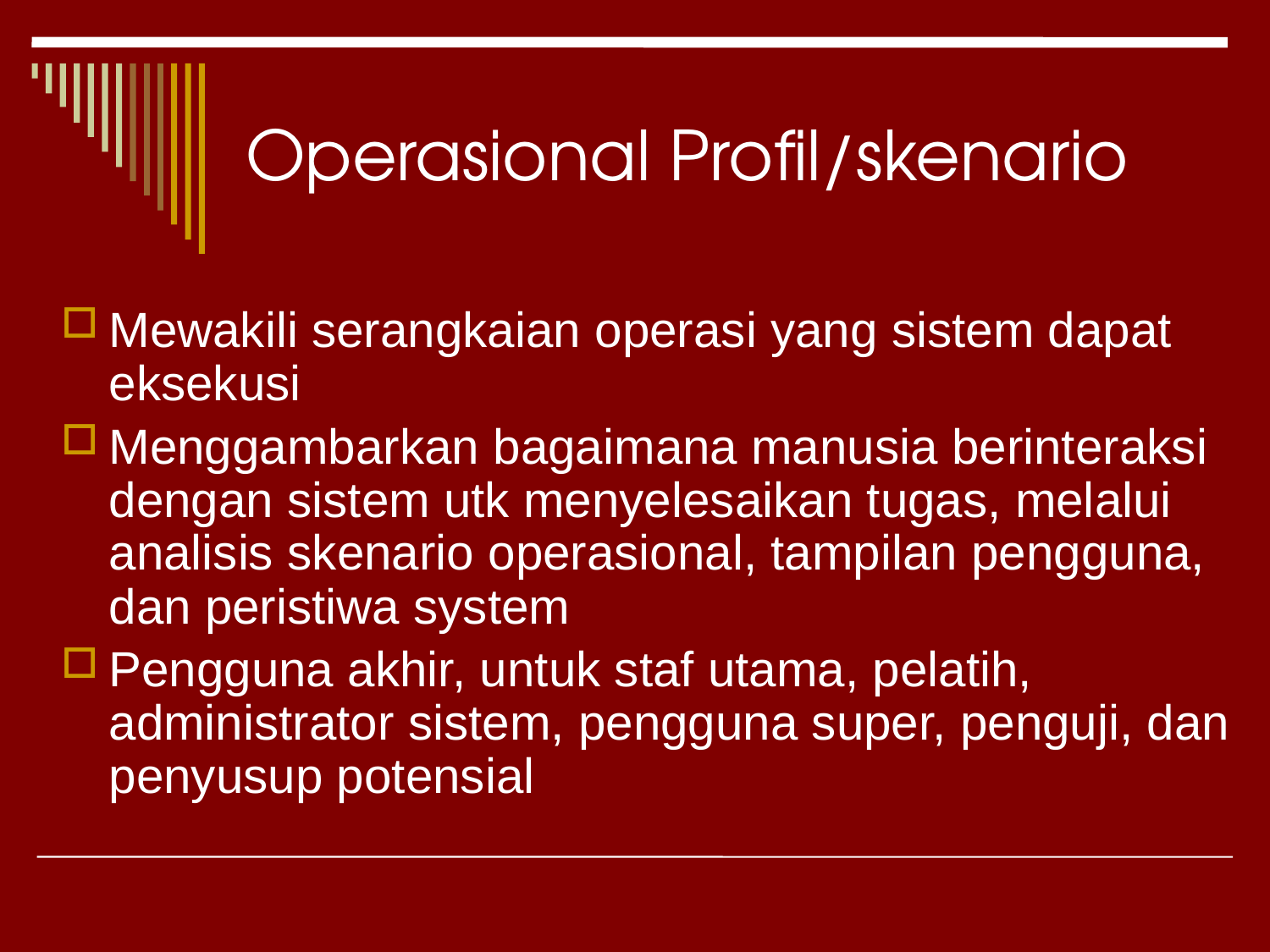

# Operasional Profil/skenario

Mewakili serangkaian operasi yang sistem dapat eksekusi
Menggambarkan bagaimana manusia berinteraksi dengan sistem utk menyelesaikan tugas, melalui analisis skenario operasional, tampilan pengguna, dan peristiwa system
Pengguna akhir, untuk staf utama, pelatih, administrator sistem, pengguna super, penguji, dan penyusup potensial